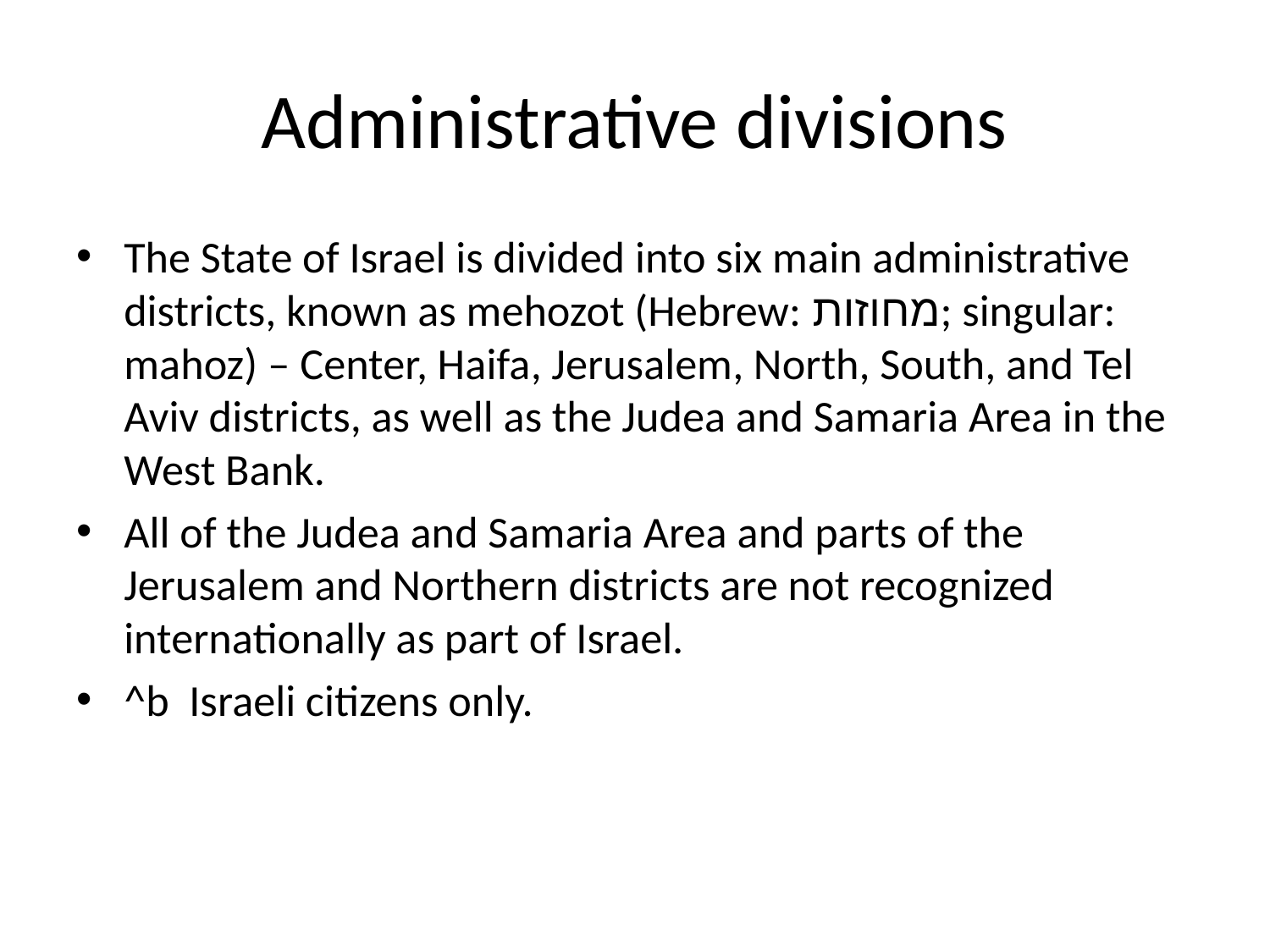

# Administrative divisions
The State of Israel is divided into six main administrative districts, known as mehozot (Hebrew: מחוזות‎; singular: mahoz) – Center, Haifa, Jerusalem, North, South, and Tel Aviv districts, as well as the Judea and Samaria Area in the West Bank.
All of the Judea and Samaria Area and parts of the Jerusalem and Northern districts are not recognized internationally as part of Israel.
^b  Israeli citizens only.